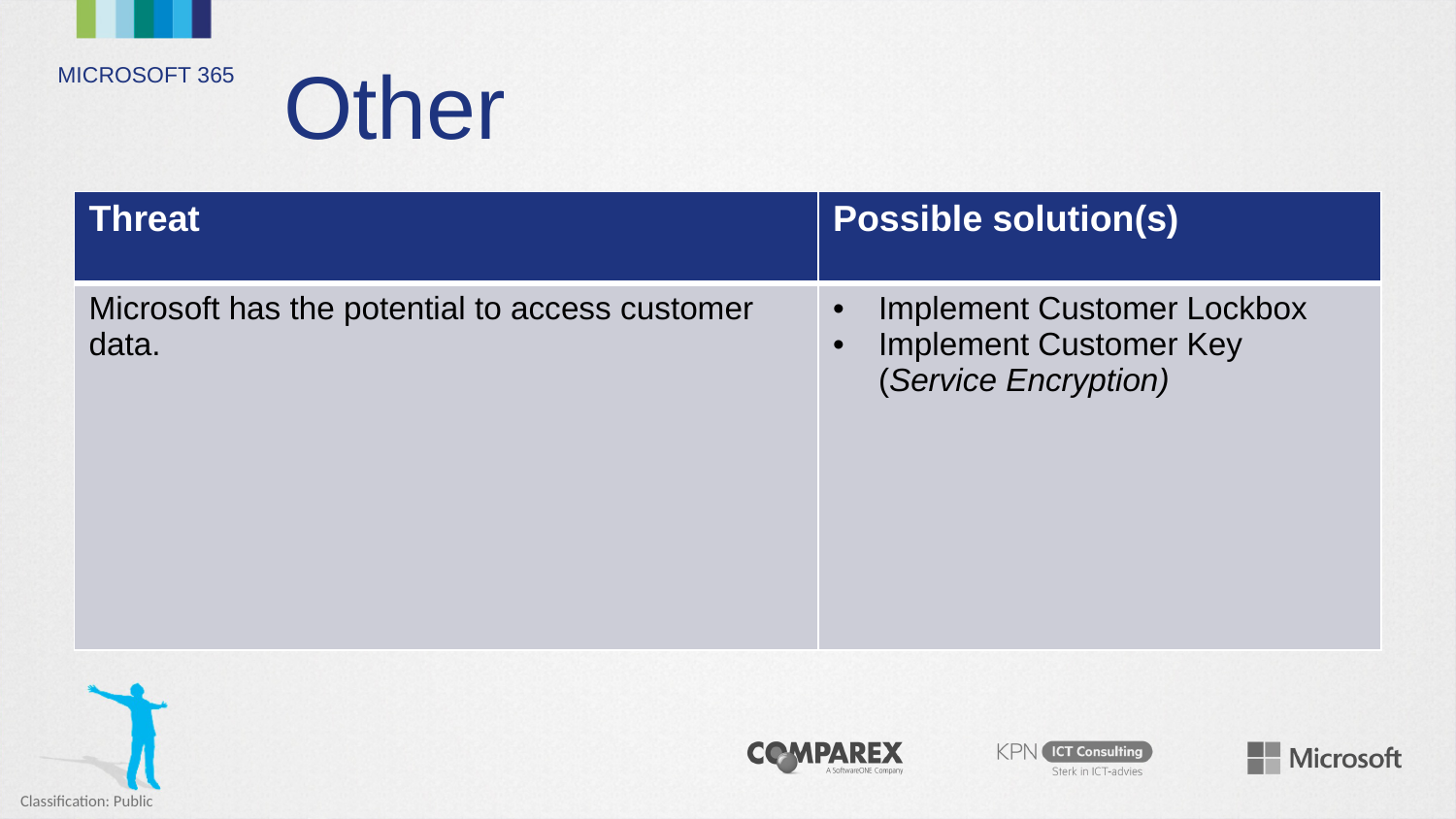

# Other
| Threat | Possible solution(s) |
| --- | --- |
| Microsoft has the potential to access customer data. | Implement Customer Lockbox Implement Customer Key (Service Encryption) |